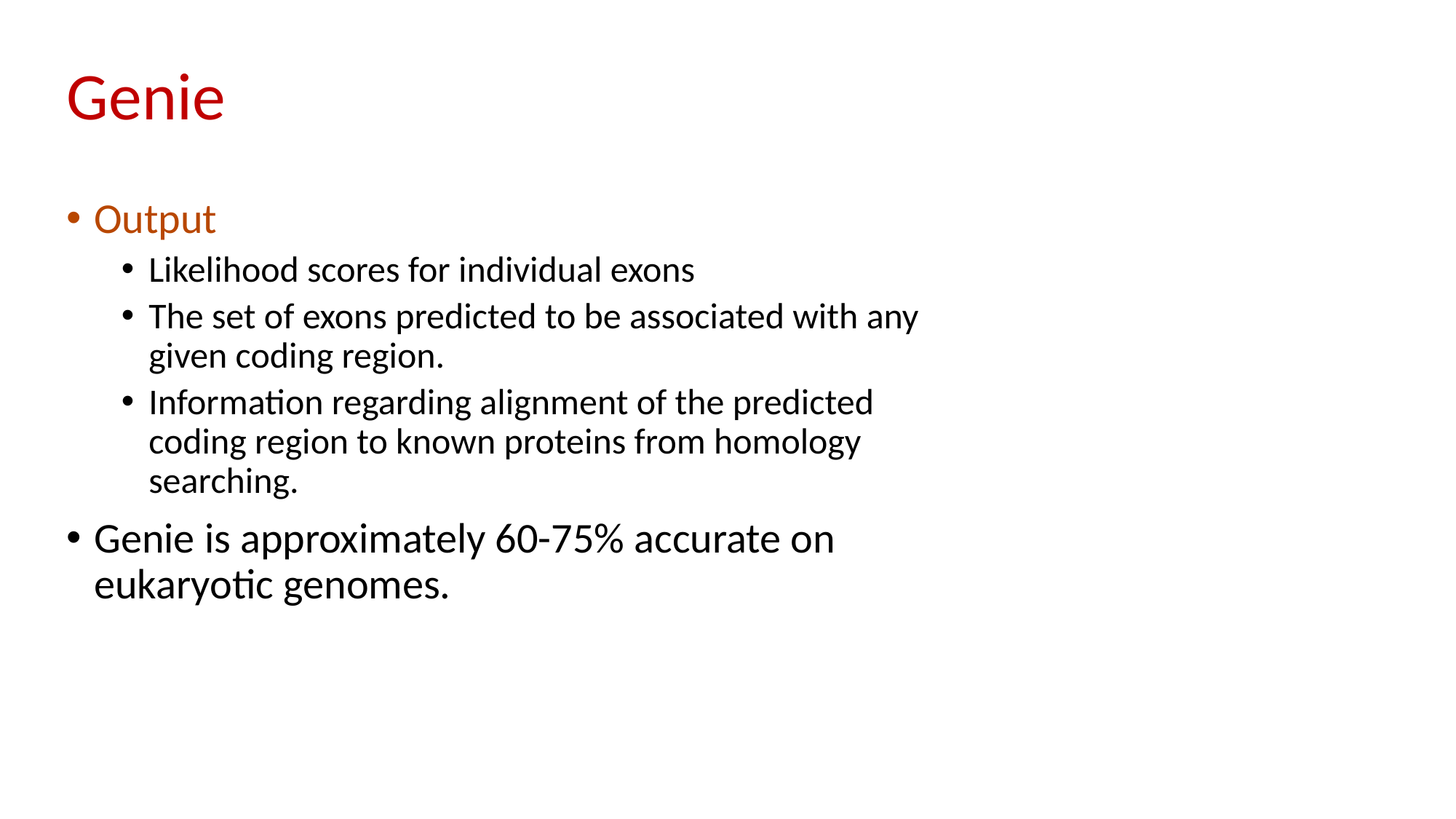

# Genie
Output
Likelihood scores for individual exons
The set of exons predicted to be associated with any given coding region.
Information regarding alignment of the predicted coding region to known proteins from homology searching.
Genie is approximately 60-75% accurate on eukaryotic genomes.